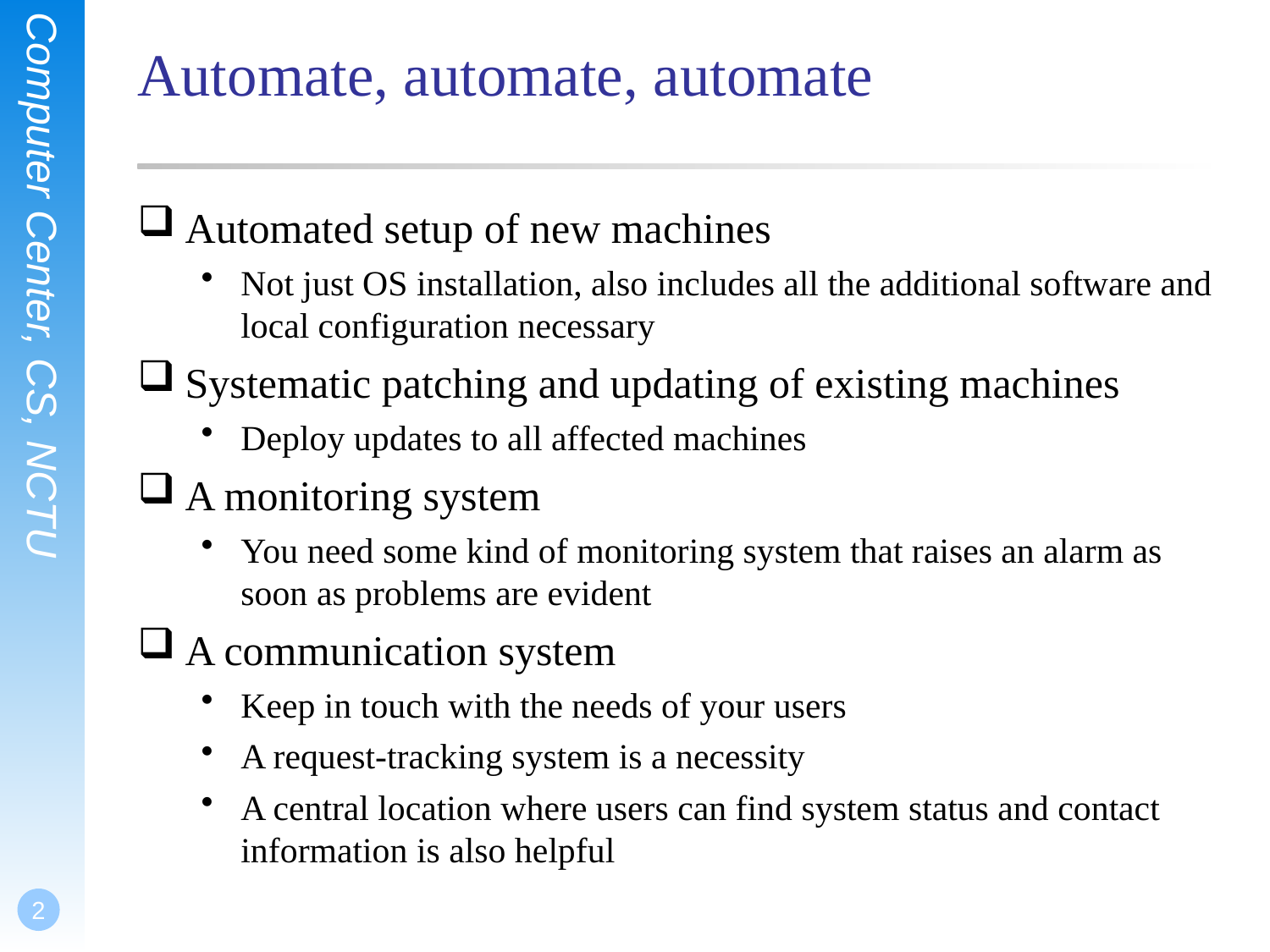

# Automate, automate, automate
Automated setup of new machines
Not just OS installation, also includes all the additional software and local configuration necessary
Systematic patching and updating of existing machines
Deploy updates to all affected machines
A monitoring system
You need some kind of monitoring system that raises an alarm as soon as problems are evident
A communication system
Keep in touch with the needs of your users
A request-tracking system is a necessity
A central location where users can find system status and contact information is also helpful